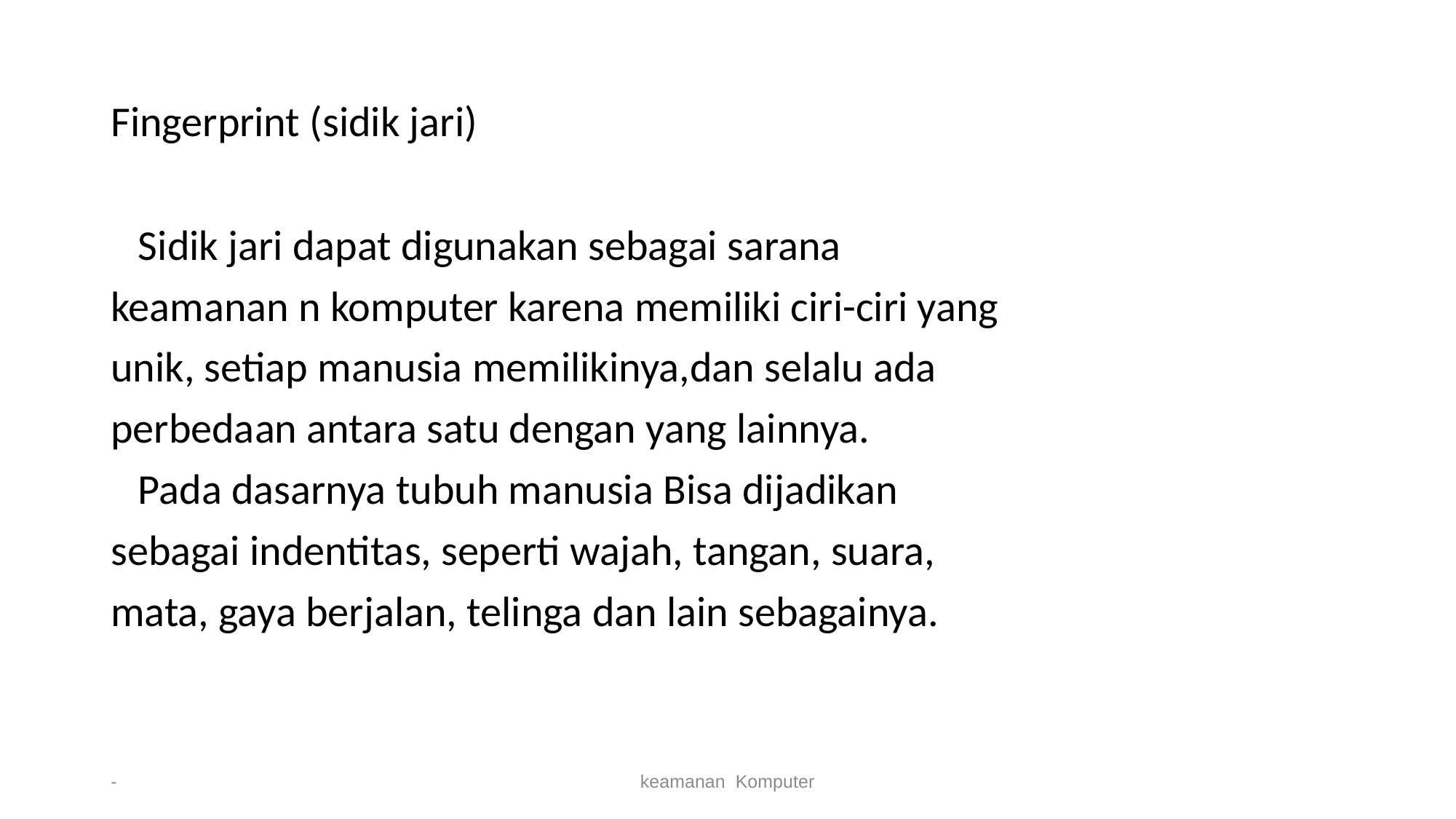

# Fingerprint (sidik jari)
	Sidik jari dapat digunakan sebagai sarana
keamanan n komputer karena memiliki ciri-ciri yang
unik, setiap manusia memilikinya,dan selalu ada
perbedaan antara satu dengan yang lainnya.
	Pada dasarnya tubuh manusia Bisa dijadikan
sebagai indentitas, seperti wajah, tangan, suara,
mata, gaya berjalan, telinga dan lain sebagainya.

-
keamanan  Komputer